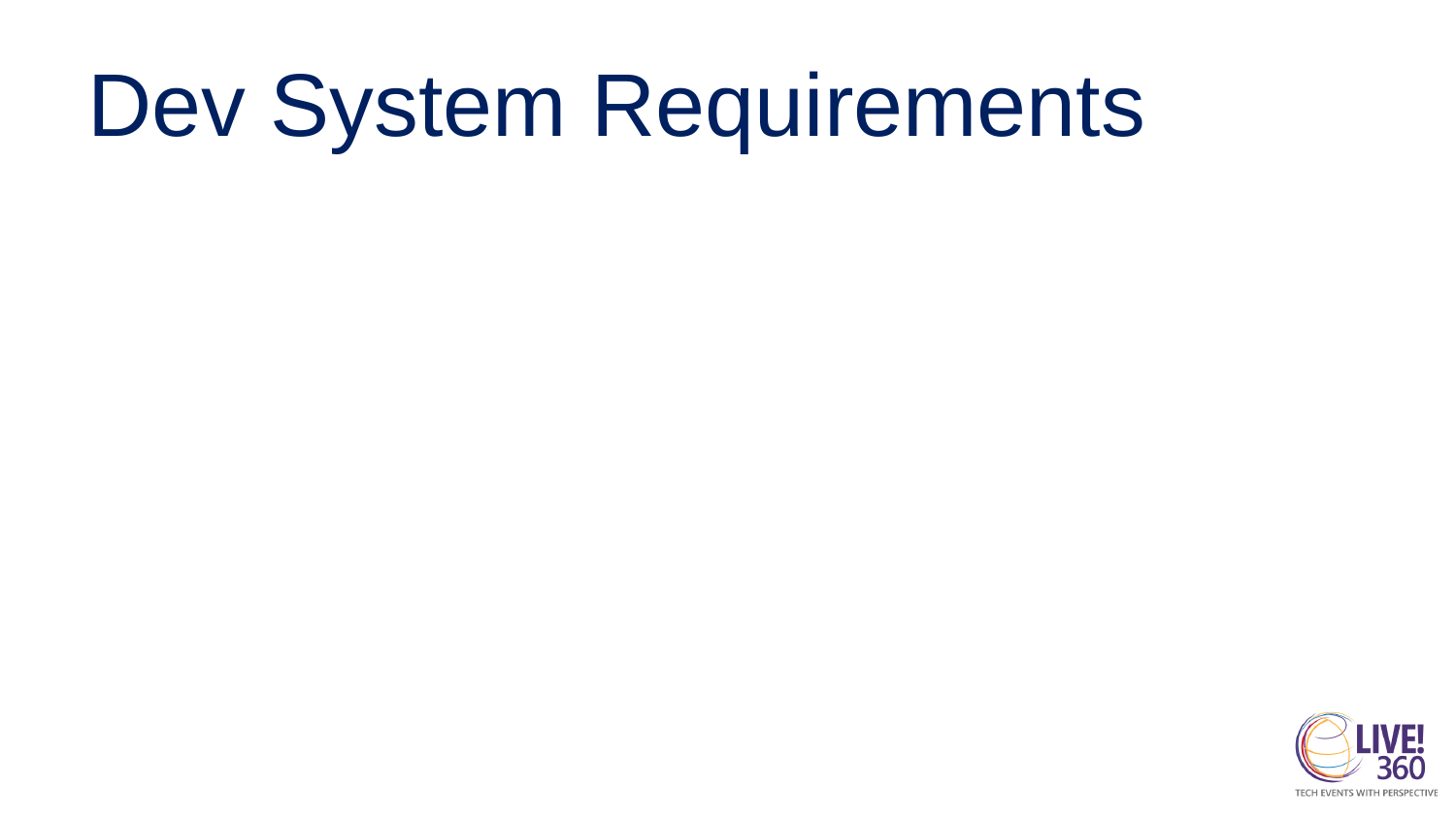

# Dev System Requirements

* Unless targeting older version of Windows or Windows Phone